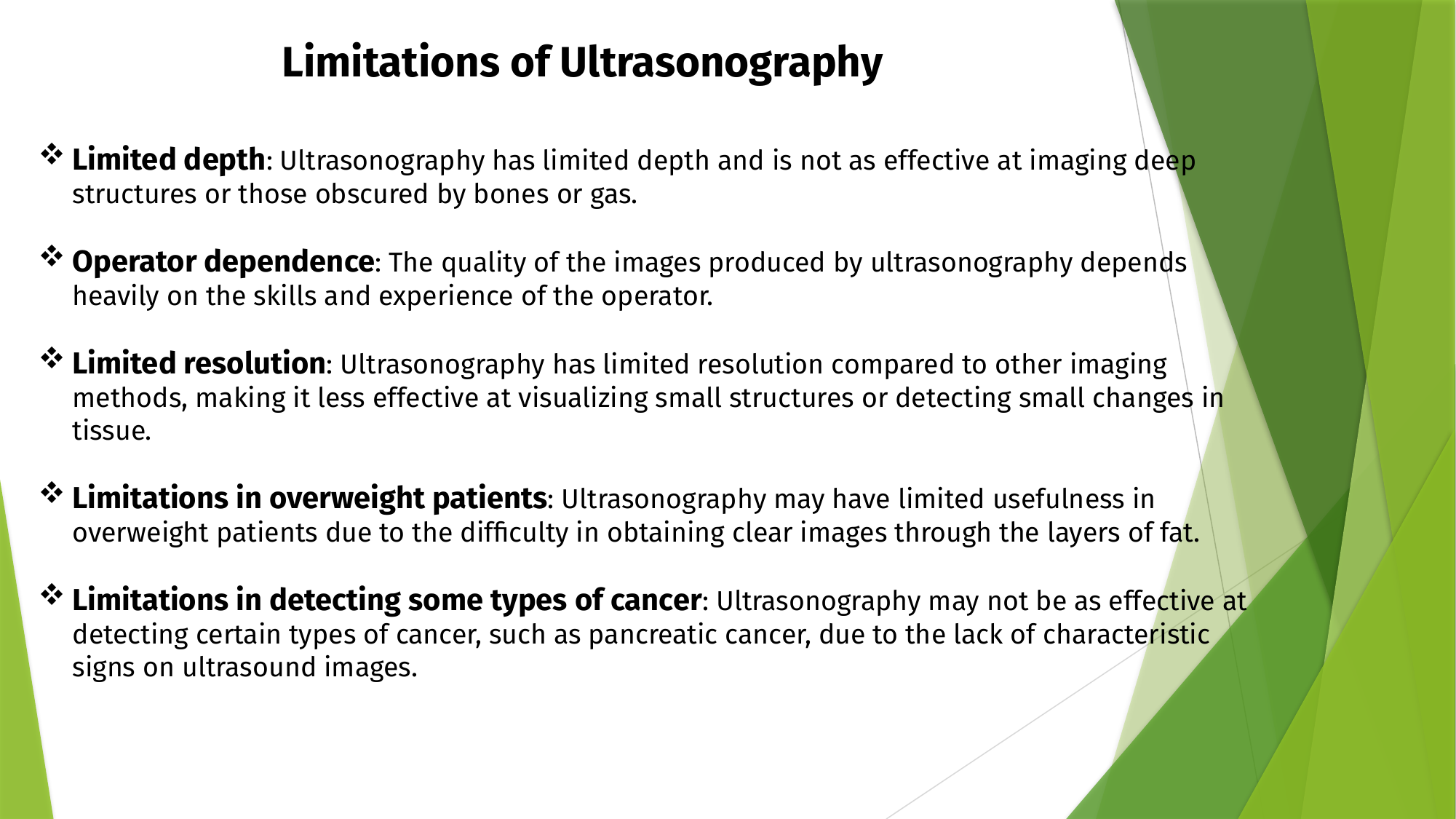

Limitations of Ultrasonography
Limited depth: Ultrasonography has limited depth and is not as effective at imaging deep structures or those obscured by bones or gas.

Operator dependence: The quality of the images produced by ultrasonography depends heavily on the skills and experience of the operator.

Limited resolution: Ultrasonography has limited resolution compared to other imaging methods, making it less effective at visualizing small structures or detecting small changes in tissue.

Limitations in overweight patients: Ultrasonography may have limited usefulness in overweight patients due to the difficulty in obtaining clear images through the layers of fat.

Limitations in detecting some types of cancer: Ultrasonography may not be as effective at detecting certain types of cancer, such as pancreatic cancer, due to the lack of characteristic signs on ultrasound images.